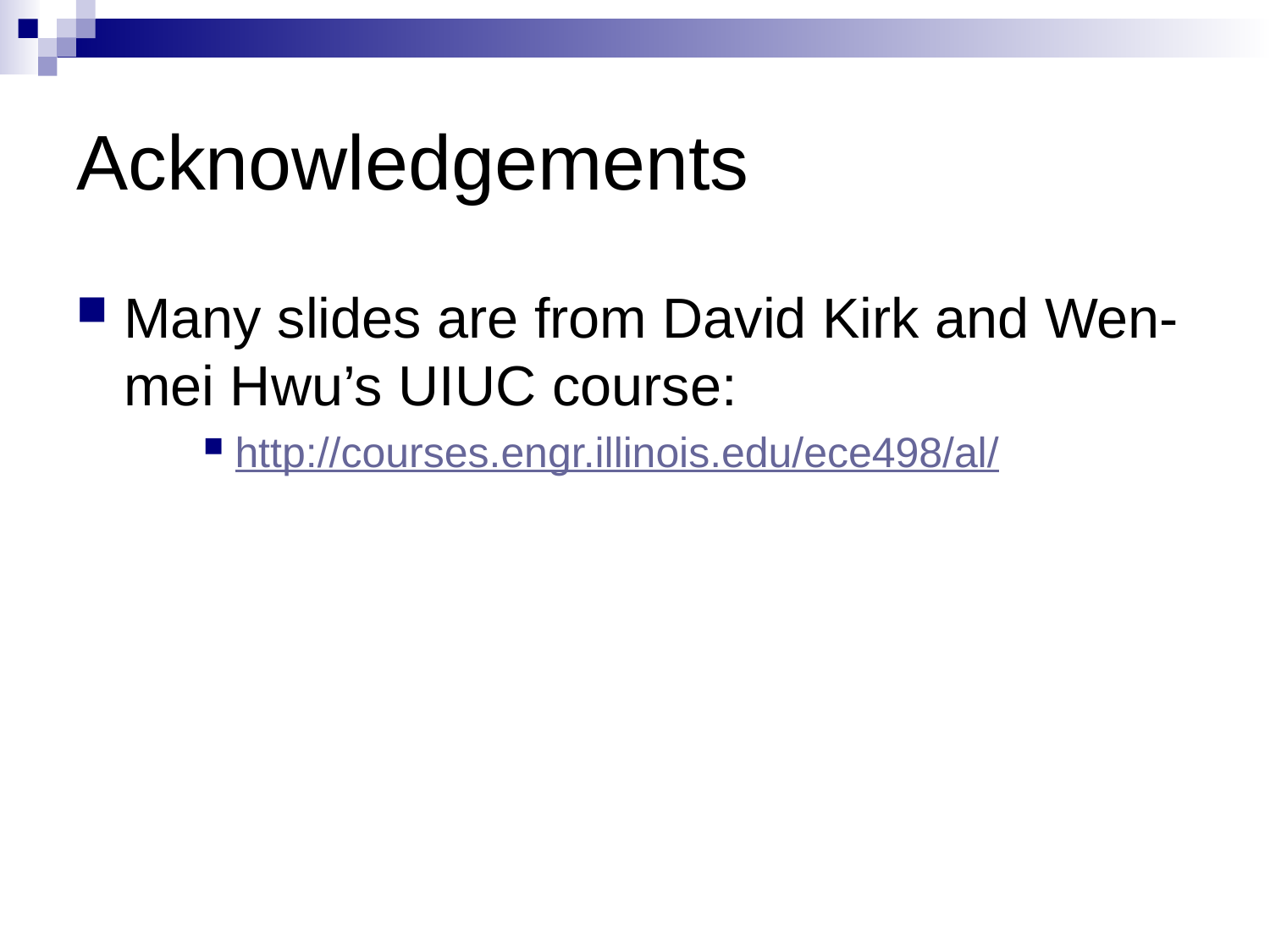

# Acknowledgements
Many slides are from David Kirk and Wen-mei Hwu’s UIUC course:
http://courses.engr.illinois.edu/ece498/al/